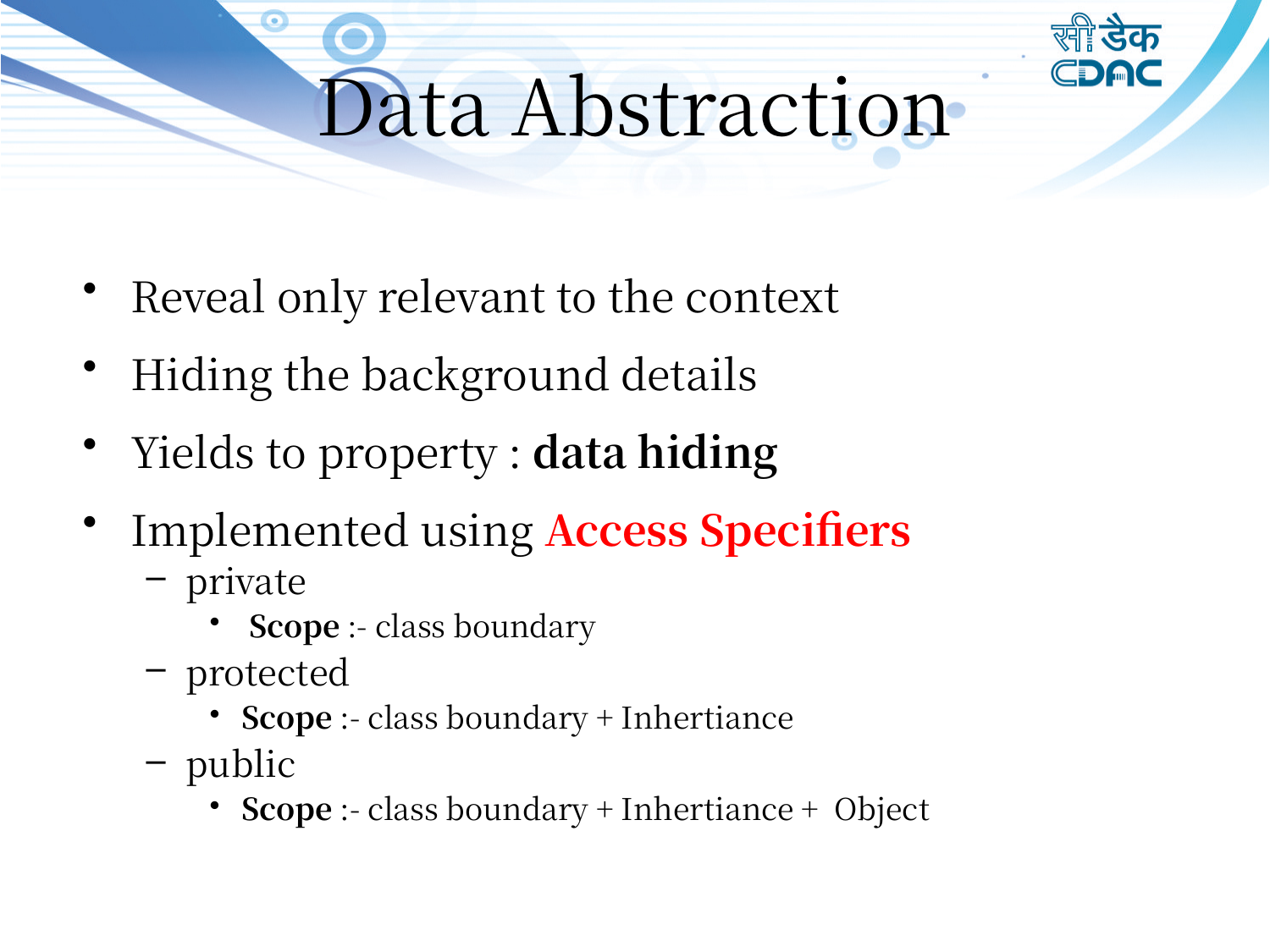

# Data Abstraction

Reveal only relevant to the context

Hiding the background details

Yields to property : data hiding

Implemented using Access Specifiers
private
 Scope :- class boundary
protected
Scope :- class boundary + Inhertiance
public
Scope :- class boundary + Inhertiance +  Object